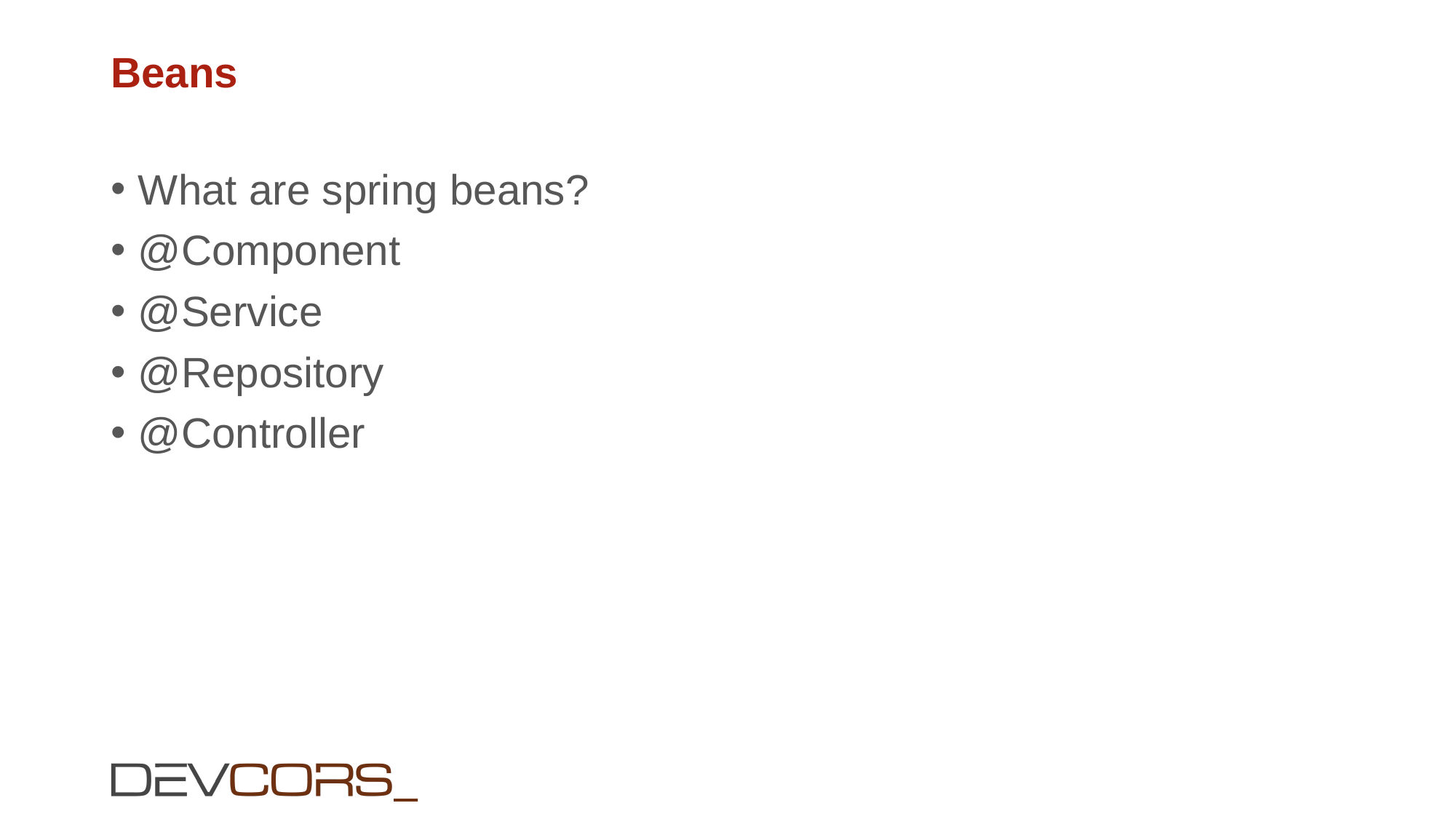

# Beans
What are spring beans?
@Component
@Service
@Repository
@Controller